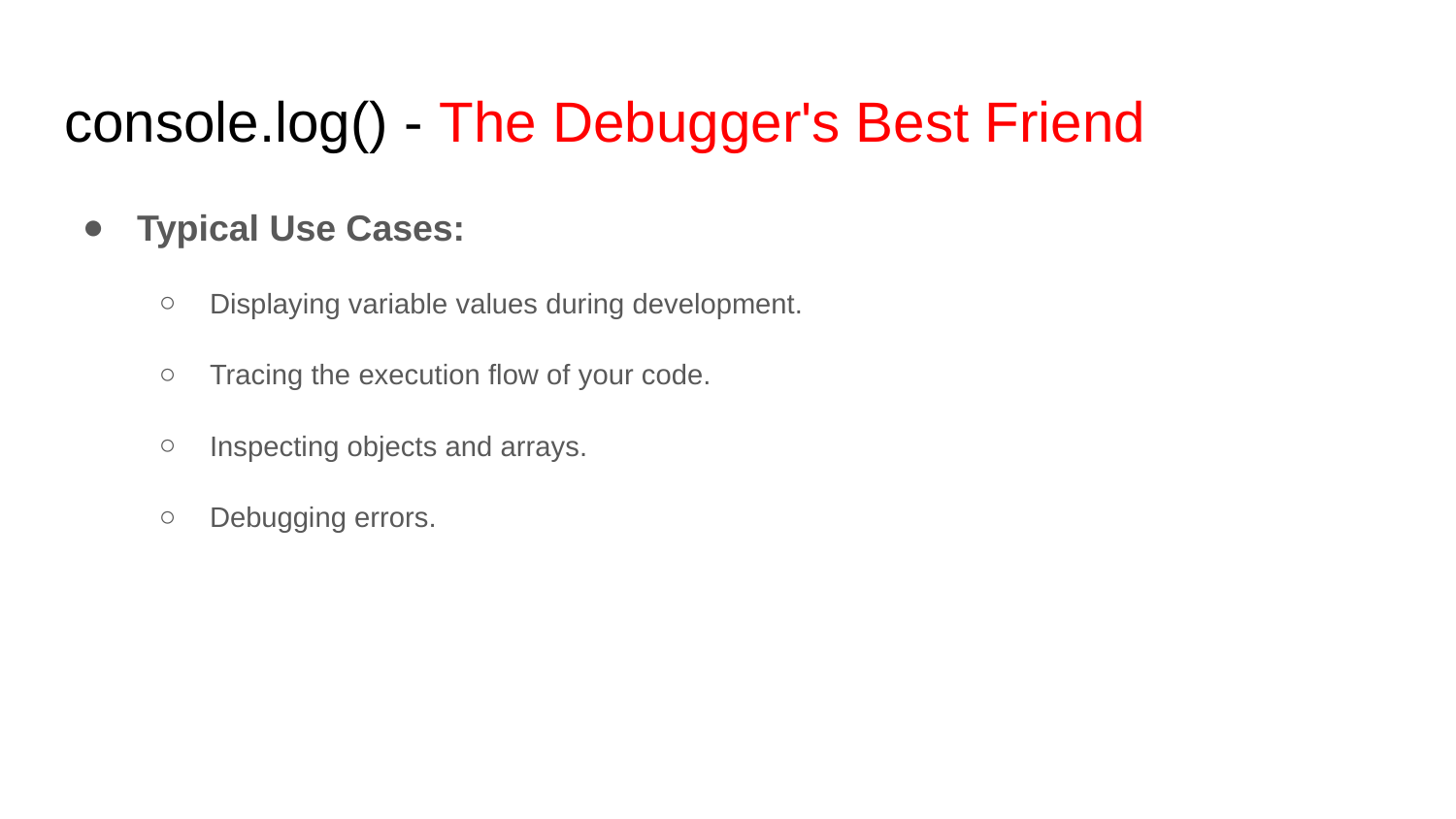

# console.log() - The Debugger's Best Friend
Typical Use Cases:
Displaying variable values during development.
Tracing the execution flow of your code.
Inspecting objects and arrays.
Debugging errors.